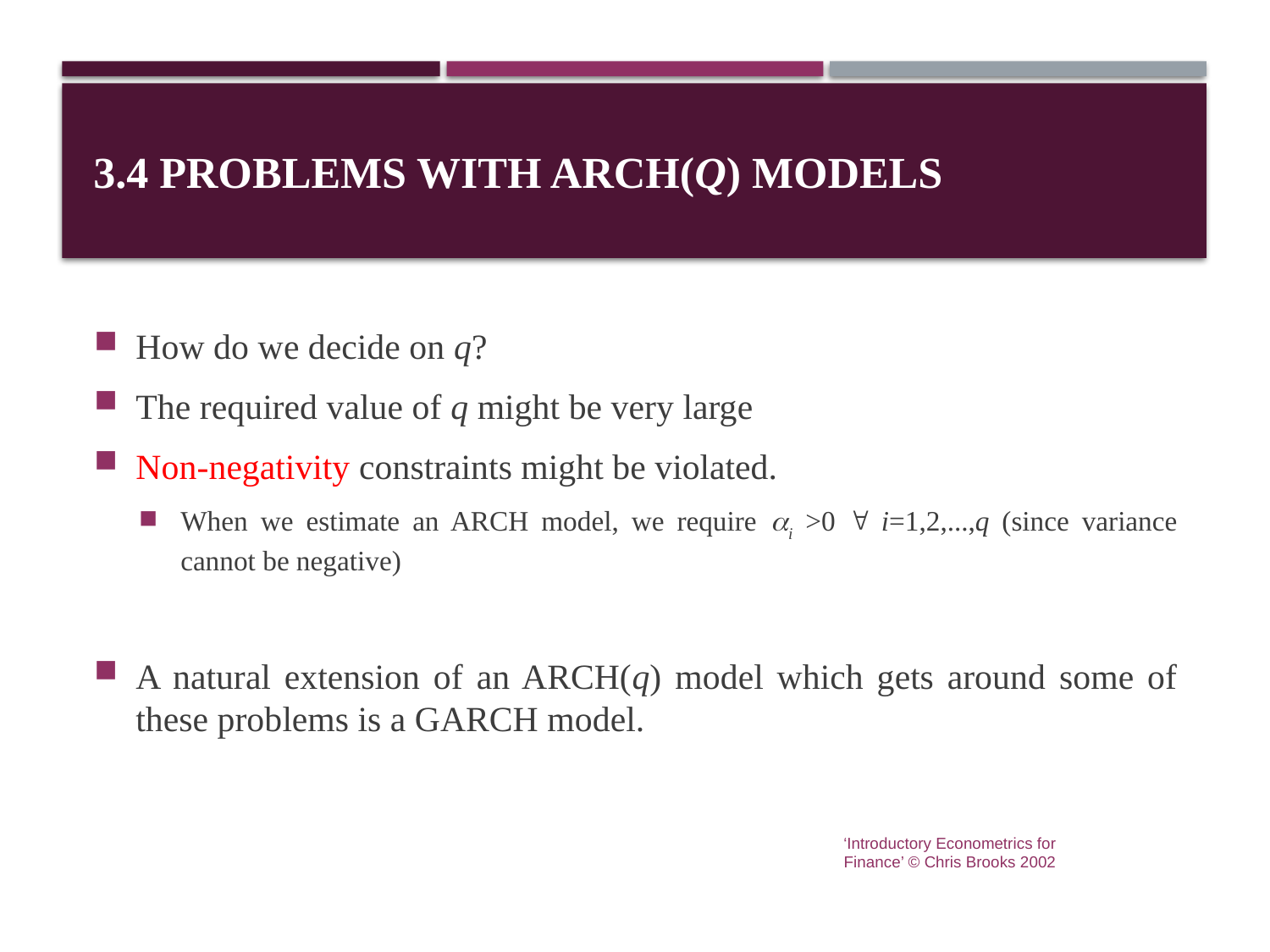

# 3.4 Problems with ARCH(q) Models
How do we decide on q?
The required value of q might be very large
Non-negativity constraints might be violated.
When we estimate an ARCH model, we require αi >0 ∀ i=1,2,...,q (since variance cannot be negative)

A natural extension of an ARCH(q) model which gets around some of these problems is a GARCH model.

‘Introductory Econometrics for Finance’ © Chris Brooks 2002
39